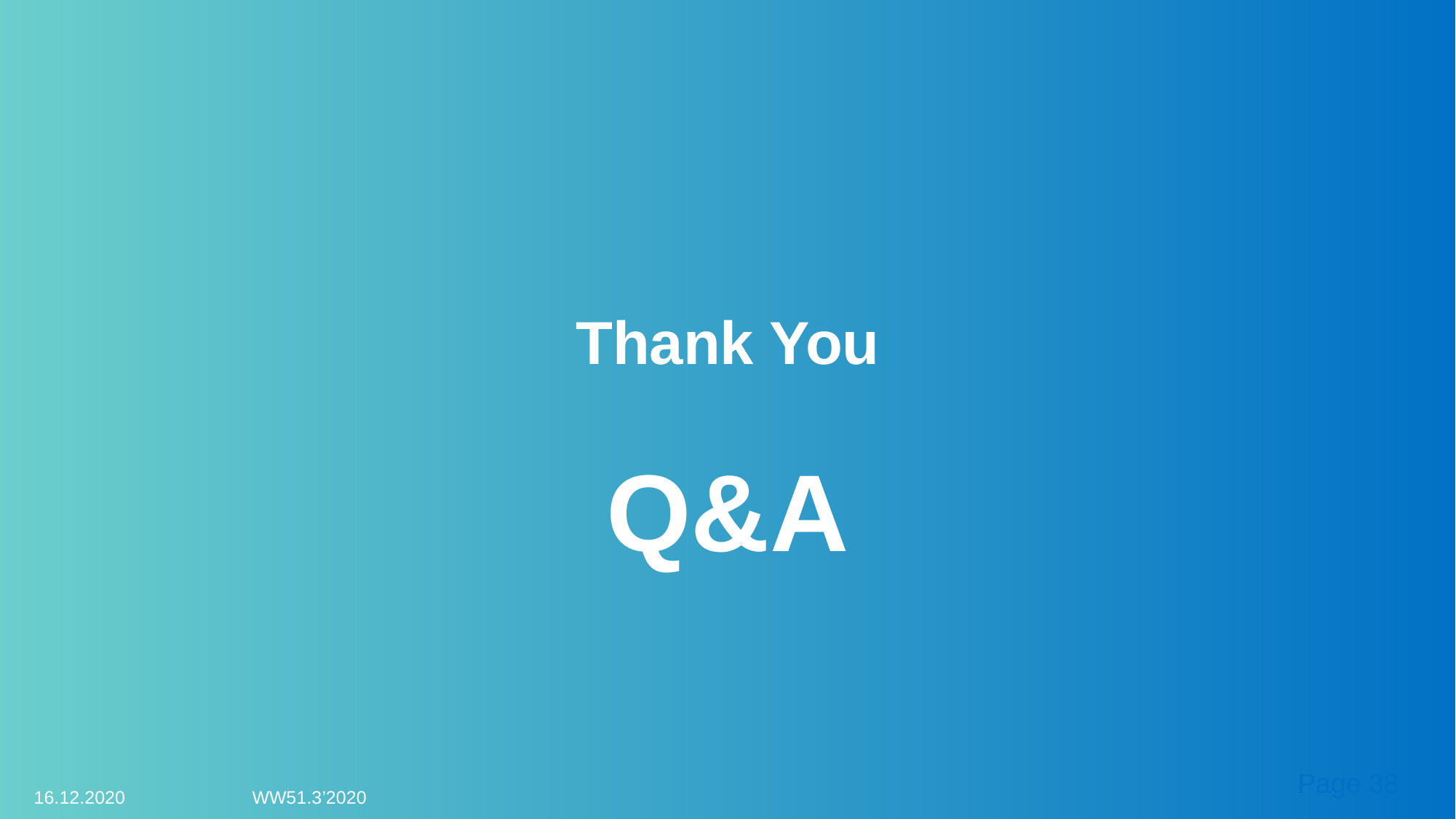

Thank You
Q&A
Page 38
16.12.2020		WW51.3’2020